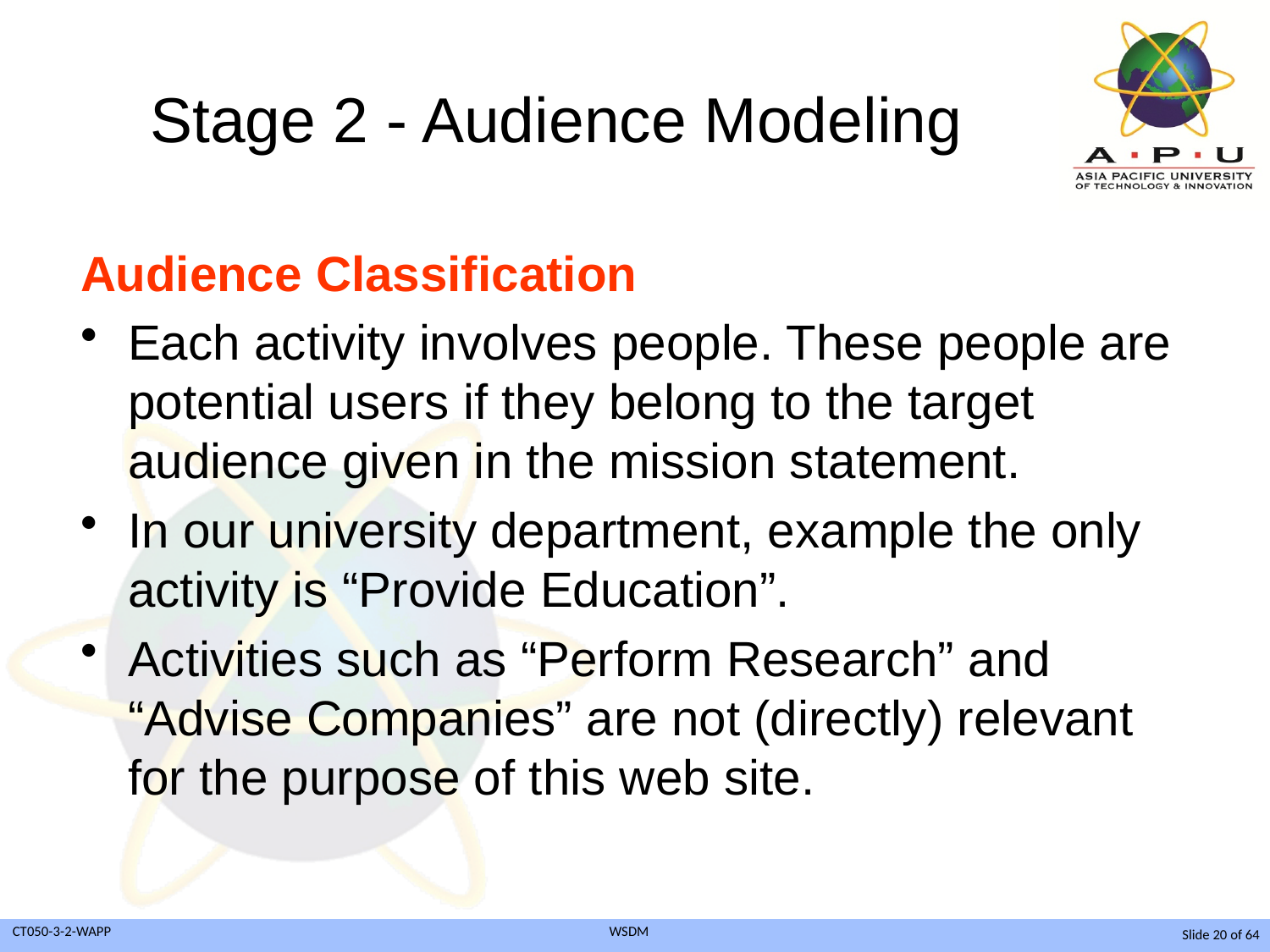

# Stage 2 - Audience Modeling
Audience Classification
Each activity involves people. These people are potential users if they belong to the target audience given in the mission statement.
In our university department, example the only activity is “Provide Education”.
Activities such as “Perform Research” and “Advise Companies” are not (directly) relevant for the purpose of this web site.